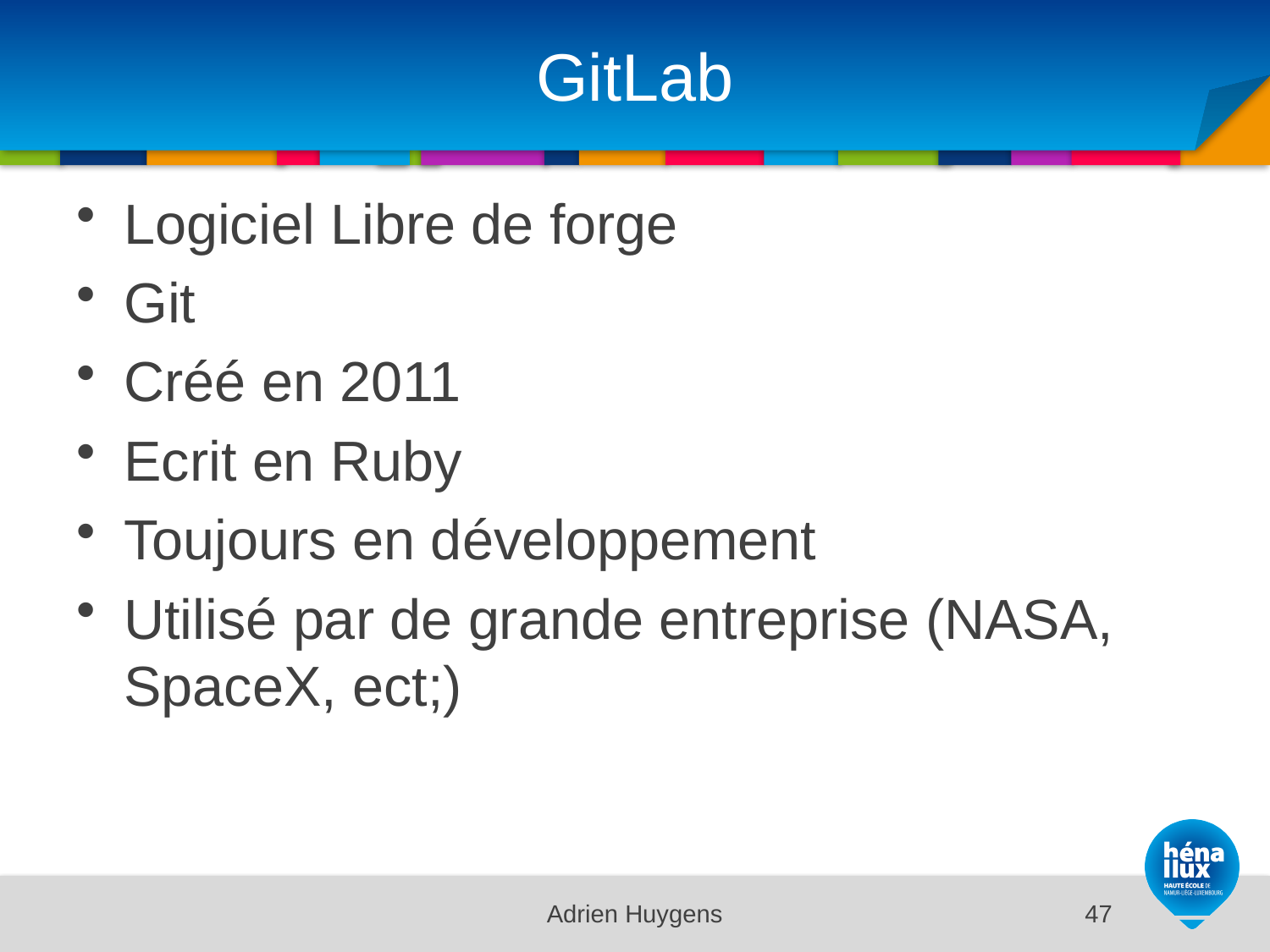

# GitLab
Logiciel Libre de forge
Git
Créé en 2011
Ecrit en Ruby
Toujours en développement
Utilisé par de grande entreprise (NASA, SpaceX, ect;)

Adrien Huygens
47